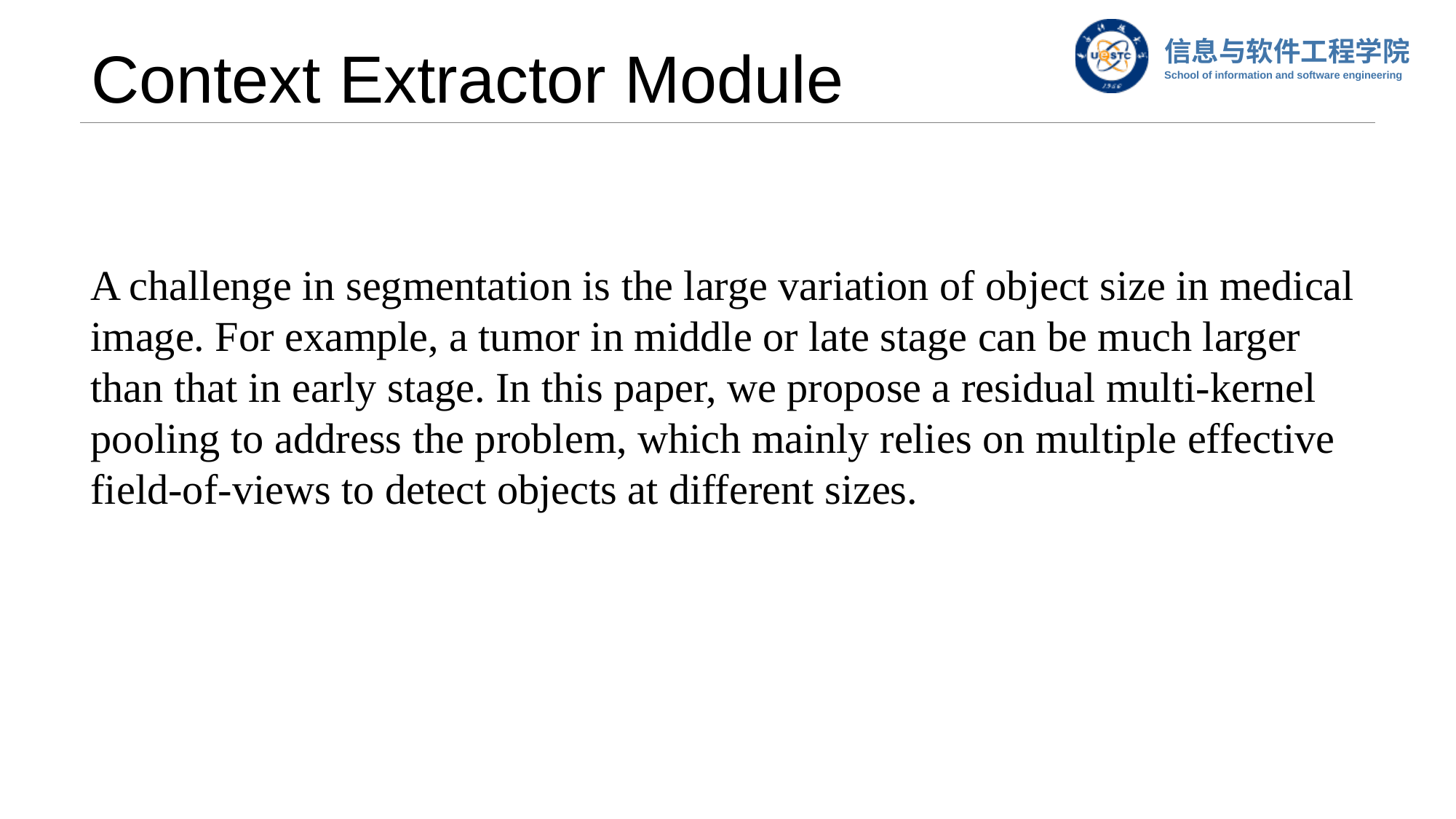

# Context Extractor Module
A challenge in segmentation is the large variation of object size in medical image. For example, a tumor in middle or late stage can be much larger than that in early stage. In this paper, we propose a residual multi-kernel pooling to address the problem, which mainly relies on multiple effective field-of-views to detect objects at different sizes.